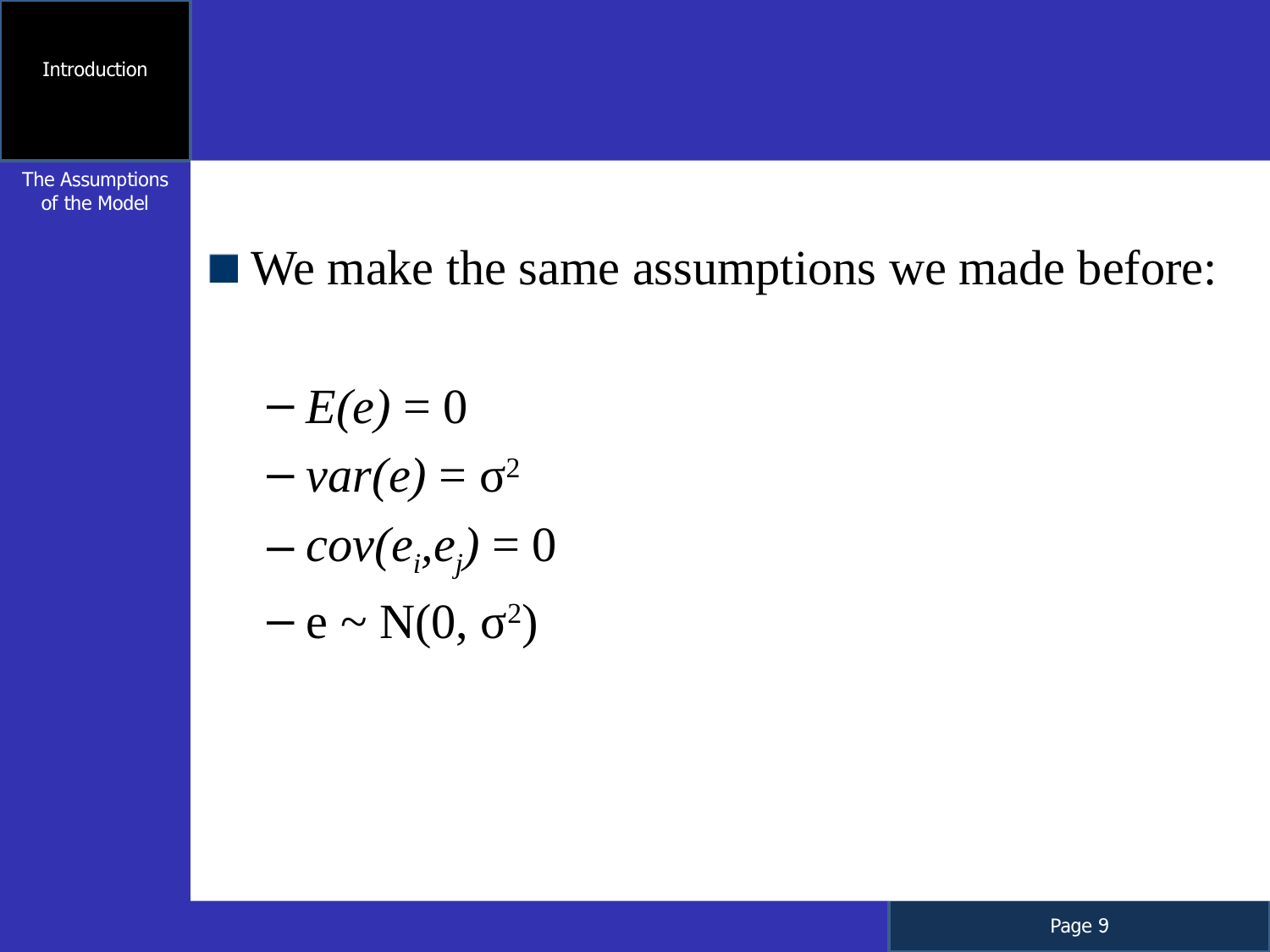

Introduction

We make the same assumptions we made before:

E(e) = 0
var(e) = σ2
cov(ei,ej) = 0
e ~ N(0, σ2)

The Assumptions of the Model